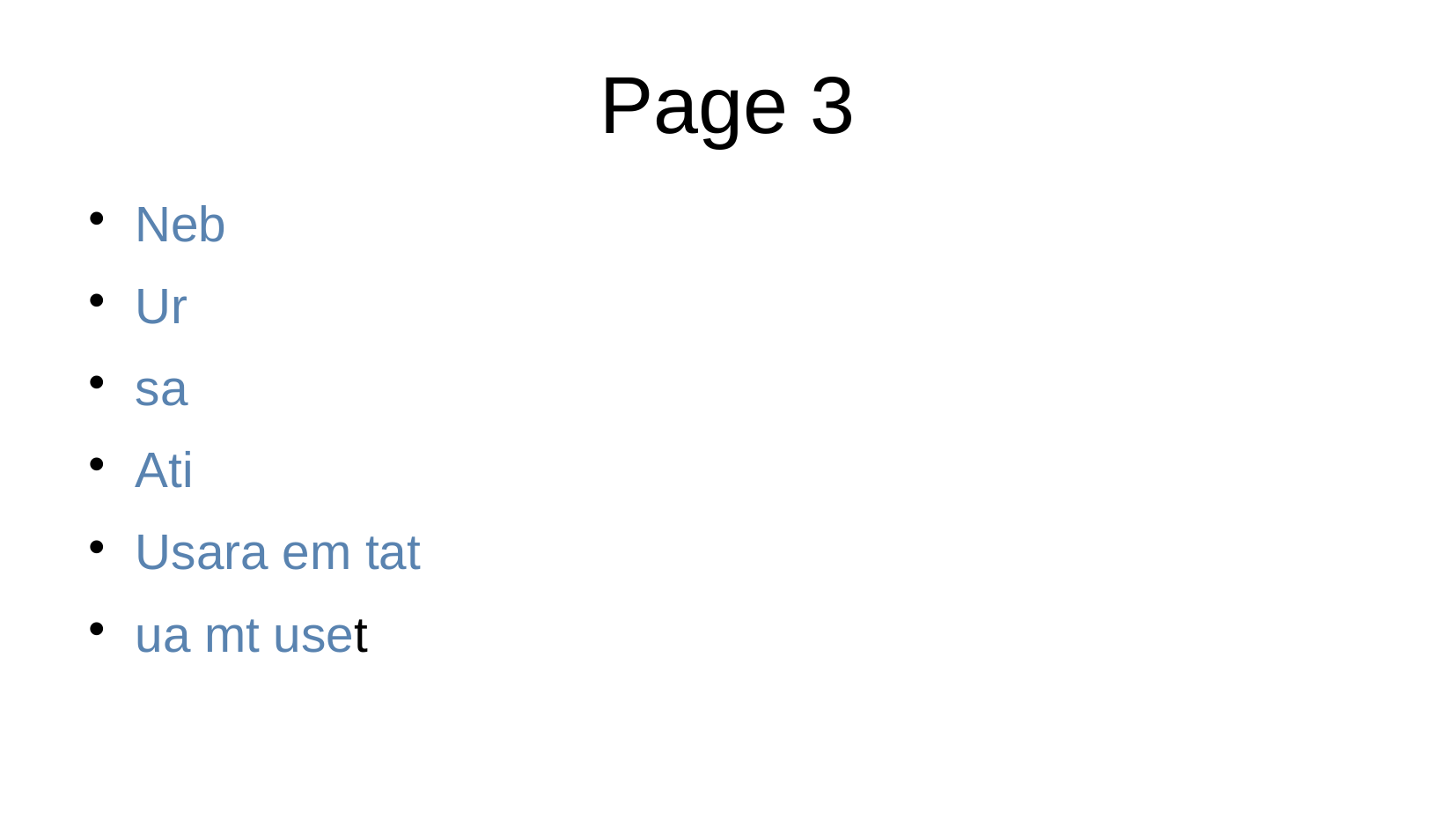

Page 3
Neb
Ur
sa
Ati
Usara em tat
ua mt uset